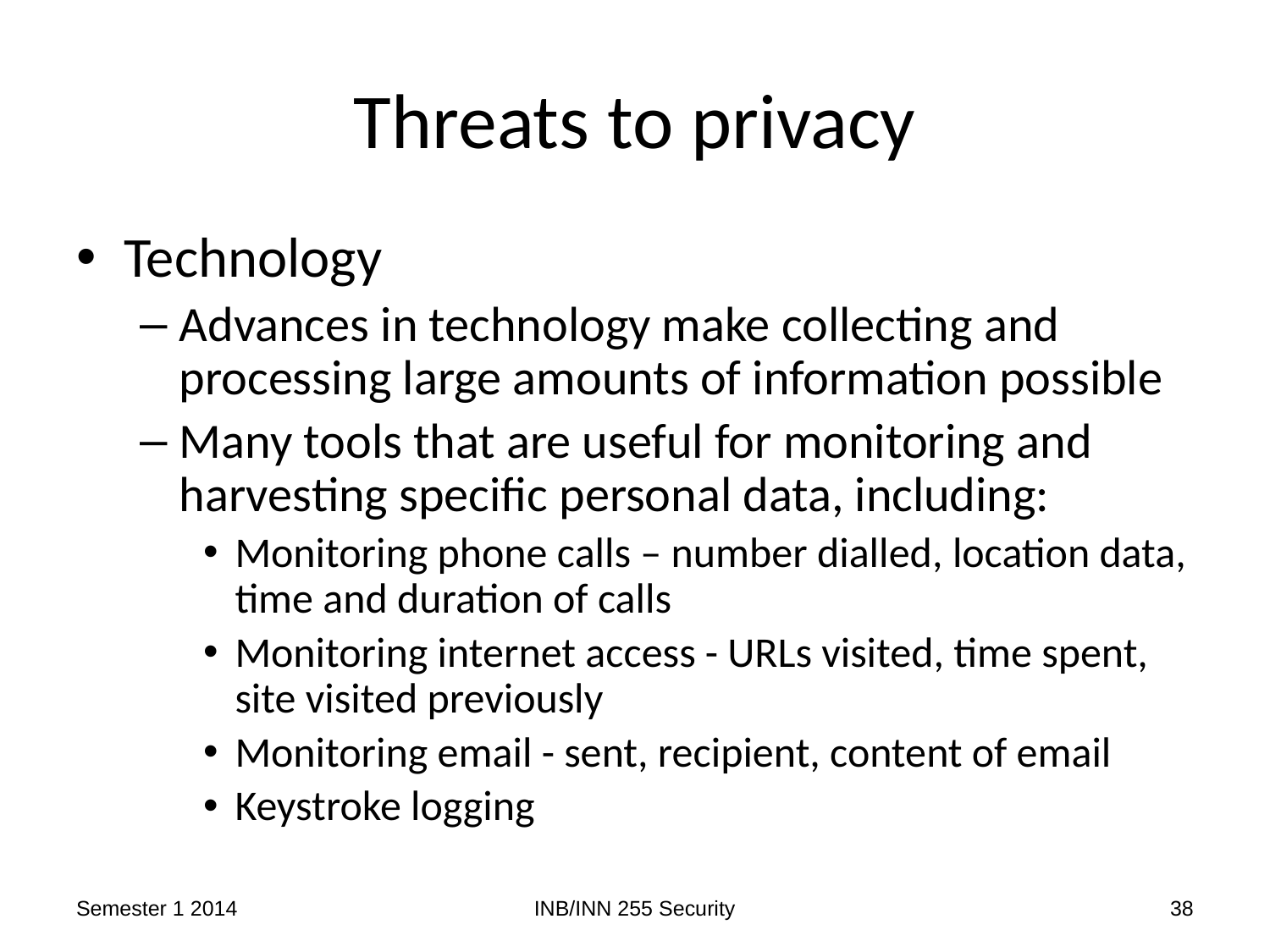

# Threats to privacy
Technology
Advances in technology make collecting and processing large amounts of information possible
Many tools that are useful for monitoring and harvesting specific personal data, including:
Monitoring phone calls – number dialled, location data, time and duration of calls
Monitoring internet access - URLs visited, time spent, site visited previously
Monitoring email - sent, recipient, content of email
Keystroke logging
Semester 1 2014
INB/INN 255 Security
38